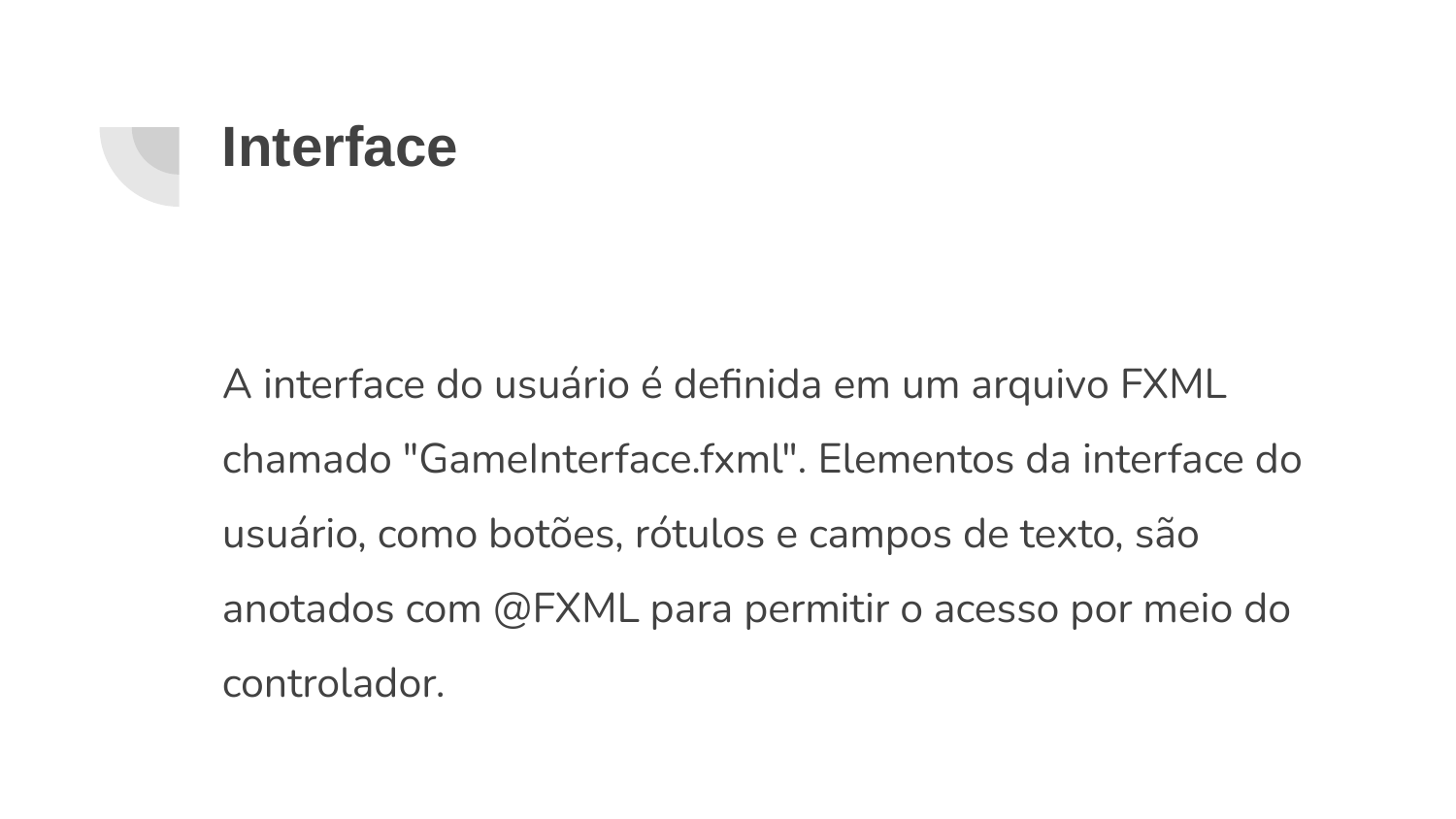

# Interface
A interface do usuário é definida em um arquivo FXML chamado "GameInterface.fxml". Elementos da interface do usuário, como botões, rótulos e campos de texto, são anotados com @FXML para permitir o acesso por meio do controlador.